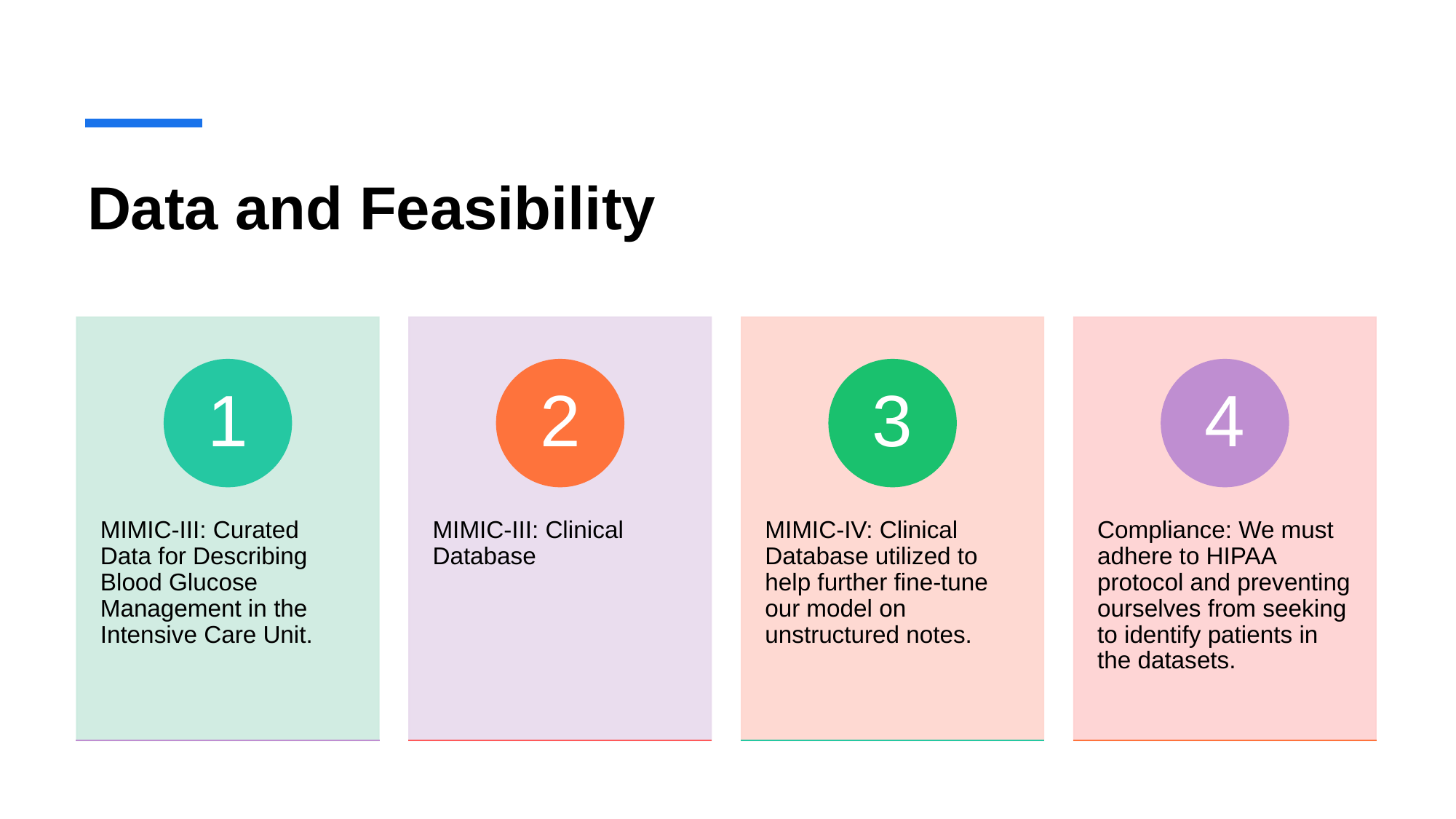

# Data and Feasibility
MIMIC-III: Curated Data for Describing Blood Glucose Management in the Intensive Care Unit.
1
MIMIC-III: Clinical Database
2
MIMIC-IV: Clinical Database utilized to help further fine-tune our model on unstructured notes.
3
Compliance: We must adhere to HIPAA protocol and preventing ourselves from seeking to identify patients in the datasets.
4